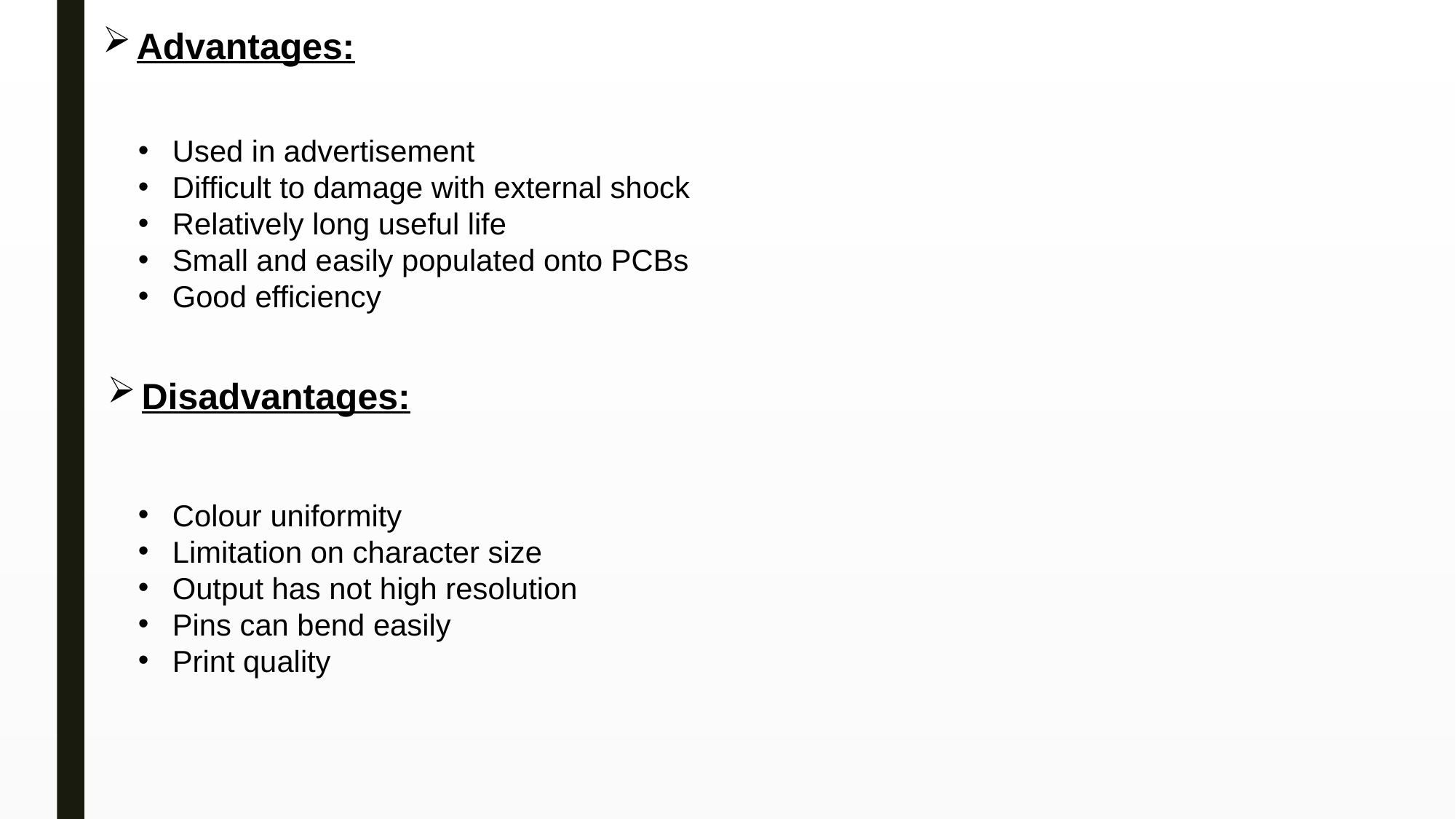

Advantages:
Used in advertisement
Difficult to damage with external shock
Relatively long useful life
Small and easily populated onto PCBs
Good efficiency
Disadvantages:
Colour uniformity
Limitation on character size
Output has not high resolution
Pins can bend easily
Print quality